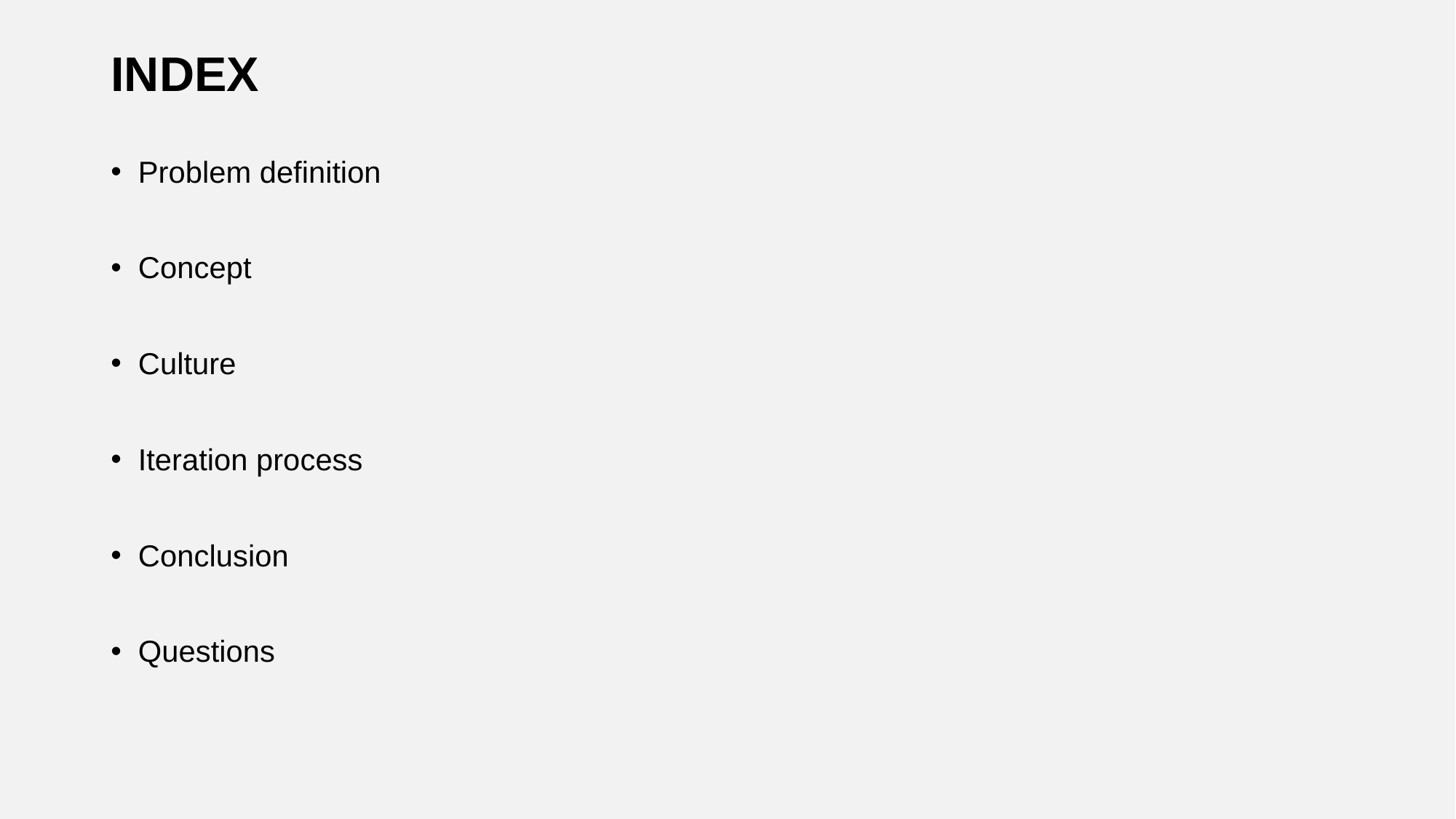

# INDEX
Problem definition

Concept

Culture

Iteration process

Conclusion

Questions